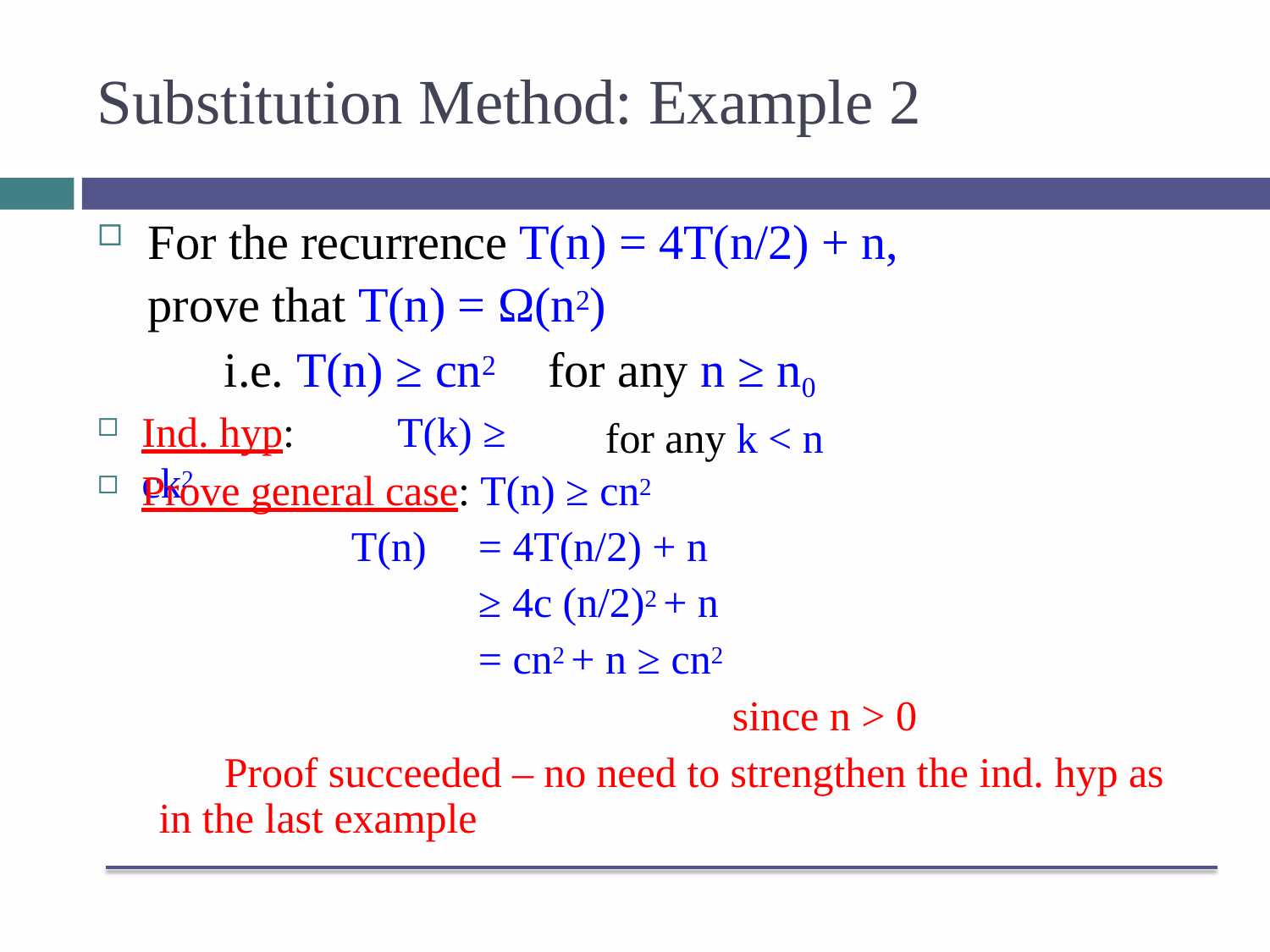

# Substitution Method: Example 2
For the recurrence T(n) = 4T(n/2) + n,  prove that T(n) = Ω(n2)
i.e. T(n) ≥ cn2
Ind. hyp:	T(k) ≥ ck2
for any n ≥ n0
for any k < n
Prove general case: T(n) ≥ cn2
= 4T(n/2) + n
≥ 4c (n/2)2 + n
= cn2 + n ≥ cn2
T(n)
since n > 0
Proof succeeded – no need to strengthen the ind. hyp as  in the last example